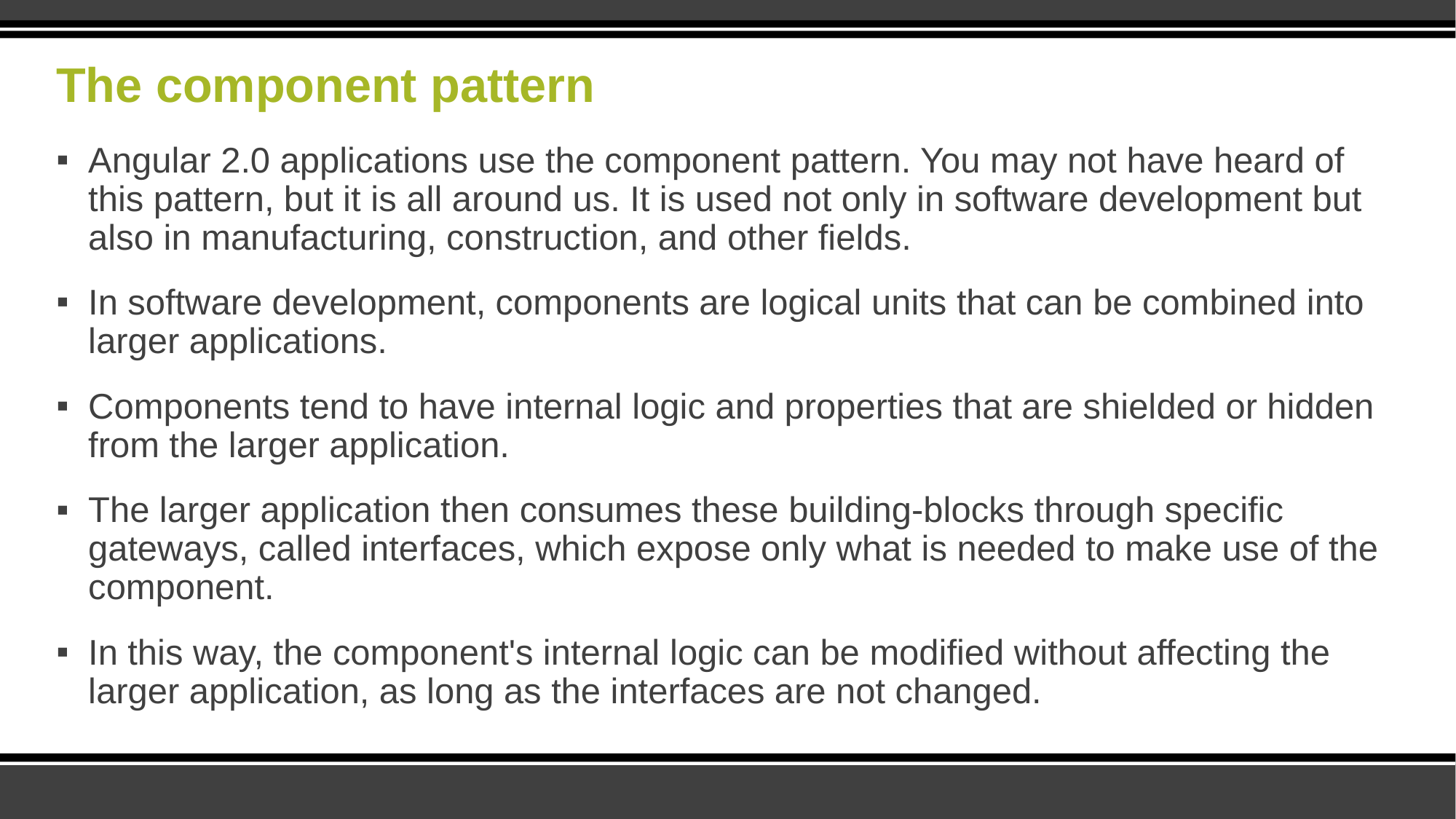

# The component pattern
Angular 2.0 applications use the component pattern. You may not have heard of this pattern, but it is all around us. It is used not only in software development but also in manufacturing, construction, and other fields.
In software development, components are logical units that can be combined into larger applications.
Components tend to have internal logic and properties that are shielded or hidden from the larger application.
The larger application then consumes these building-blocks through specific gateways, called interfaces, which expose only what is needed to make use of the component.
In this way, the component's internal logic can be modified without affecting the larger application, as long as the interfaces are not changed.